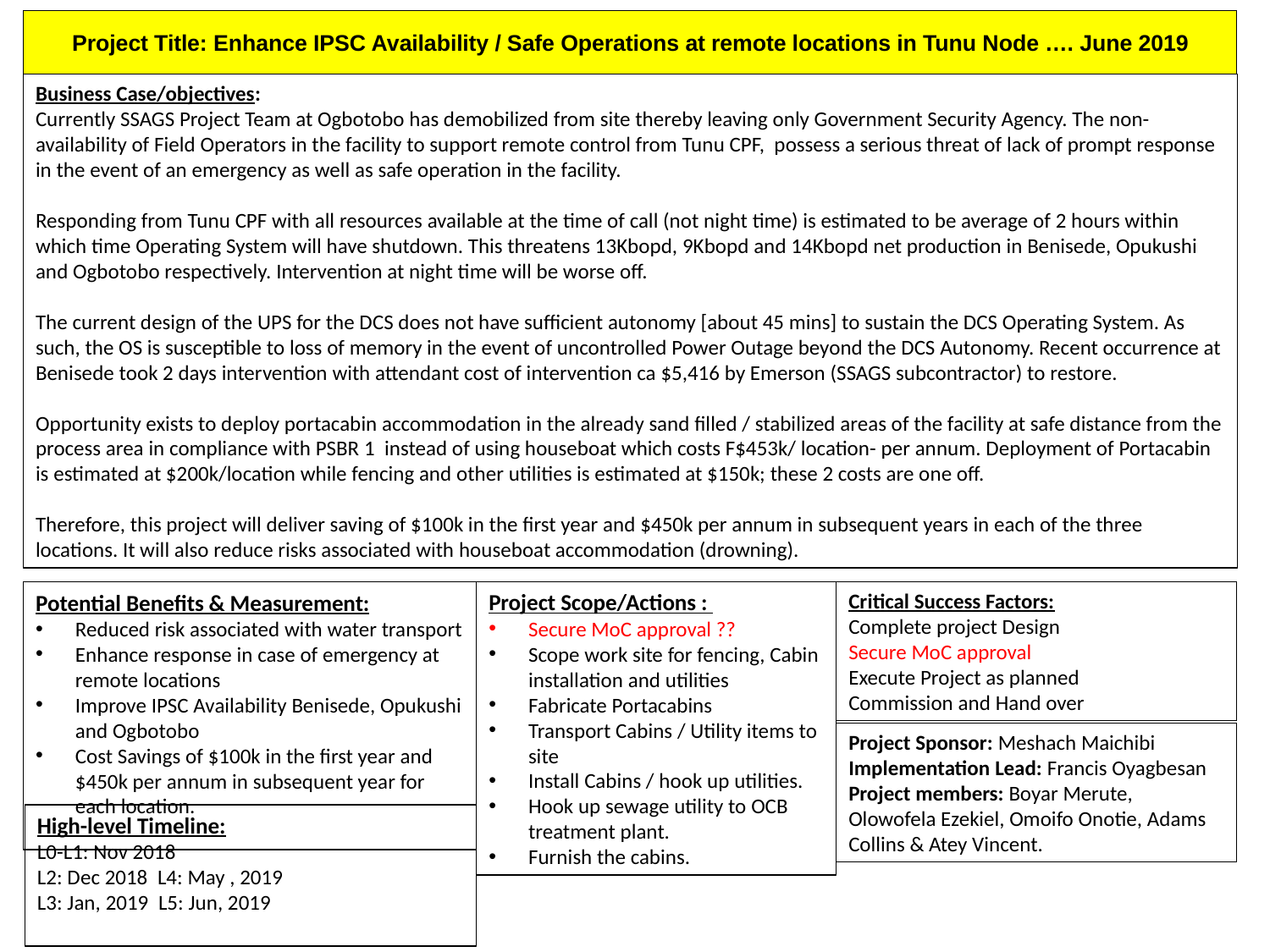

# Project Title: Enhance IPSC Availability / Safe Operations at remote locations in Tunu Node …. June 2019
Business Case/objectives:
Currently SSAGS Project Team at Ogbotobo has demobilized from site thereby leaving only Government Security Agency. The non-availability of Field Operators in the facility to support remote control from Tunu CPF,  possess a serious threat of lack of prompt response in the event of an emergency as well as safe operation in the facility.

Responding from Tunu CPF with all resources available at the time of call (not night time) is estimated to be average of 2 hours within which time Operating System will have shutdown. This threatens 13Kbopd, 9Kbopd and 14Kbopd net production in Benisede, Opukushi and Ogbotobo respectively. Intervention at night time will be worse off.

The current design of the UPS for the DCS does not have sufficient autonomy [about 45 mins] to sustain the DCS Operating System. As such, the OS is susceptible to loss of memory in the event of uncontrolled Power Outage beyond the DCS Autonomy. Recent occurrence at Benisede took 2 days intervention with attendant cost of intervention ca $5,416 by Emerson (SSAGS subcontractor) to restore.

Opportunity exists to deploy portacabin accommodation in the already sand filled / stabilized areas of the facility at safe distance from the process area in compliance with PSBR 1  instead of using houseboat which costs F$453k/ location- per annum. Deployment of Portacabin is estimated at $200k/location while fencing and other utilities is estimated at $150k; these 2 costs are one off.

Therefore, this project will deliver saving of $100k in the first year and $450k per annum in subsequent years in each of the three locations. It will also reduce risks associated with houseboat accommodation (drowning).
Project Scope/Actions :
Secure MoC approval ??
Scope work site for fencing, Cabin installation and utilities
Fabricate Portacabins
Transport Cabins / Utility items to site
Install Cabins / hook up utilities.
Hook up sewage utility to OCB treatment plant.
Furnish the cabins.
Critical Success Factors:
Complete project Design
Secure MoC approval
Execute Project as planned
Commission and Hand over
Potential Benefits & Measurement:
Reduced risk associated with water transport
Enhance response in case of emergency at remote locations
Improve IPSC Availability Benisede, Opukushi and Ogbotobo
Cost Savings of $100k in the first year and $450k per annum in subsequent year for each location.

Project Sponsor: Meshach Maichibi
Implementation Lead: Francis Oyagbesan
Project members: Boyar Merute, Olowofela Ezekiel, Omoifo Onotie, Adams Collins & Atey Vincent.
High-level Timeline:
L0-L1: Nov 2018
L2: Dec 2018  L4: May , 2019
L3: Jan, 2019  L5: Jun, 2019